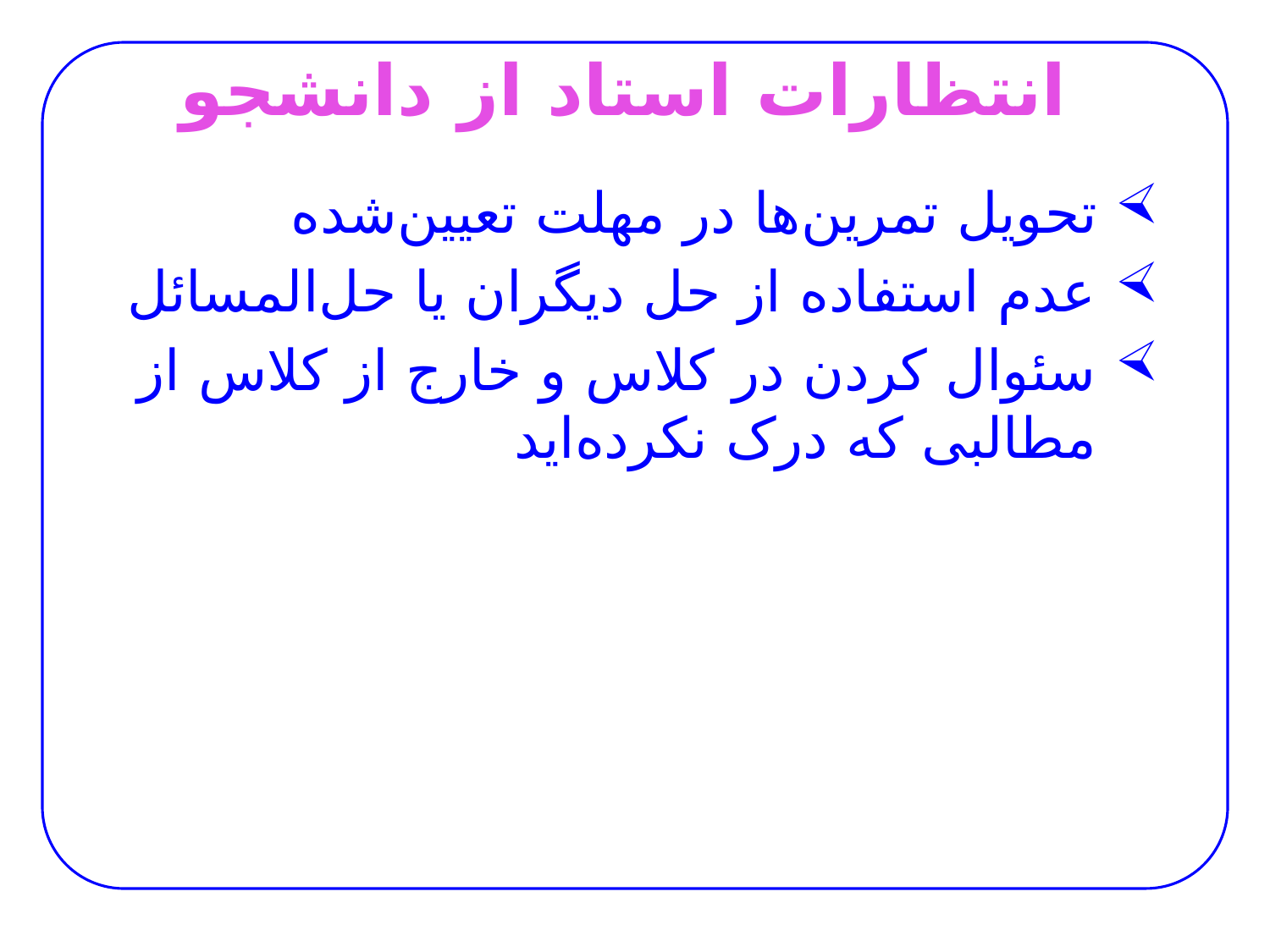

# انتظارات استاد از دانشجو
تحویل تمرین‌ها در مهلت تعیین‌شده
عدم استفاده از حل دیگران یا حل‌المسائل
سئوال کردن در کلاس و خارج از کلاس از مطالبی که درک نکرده‌اید